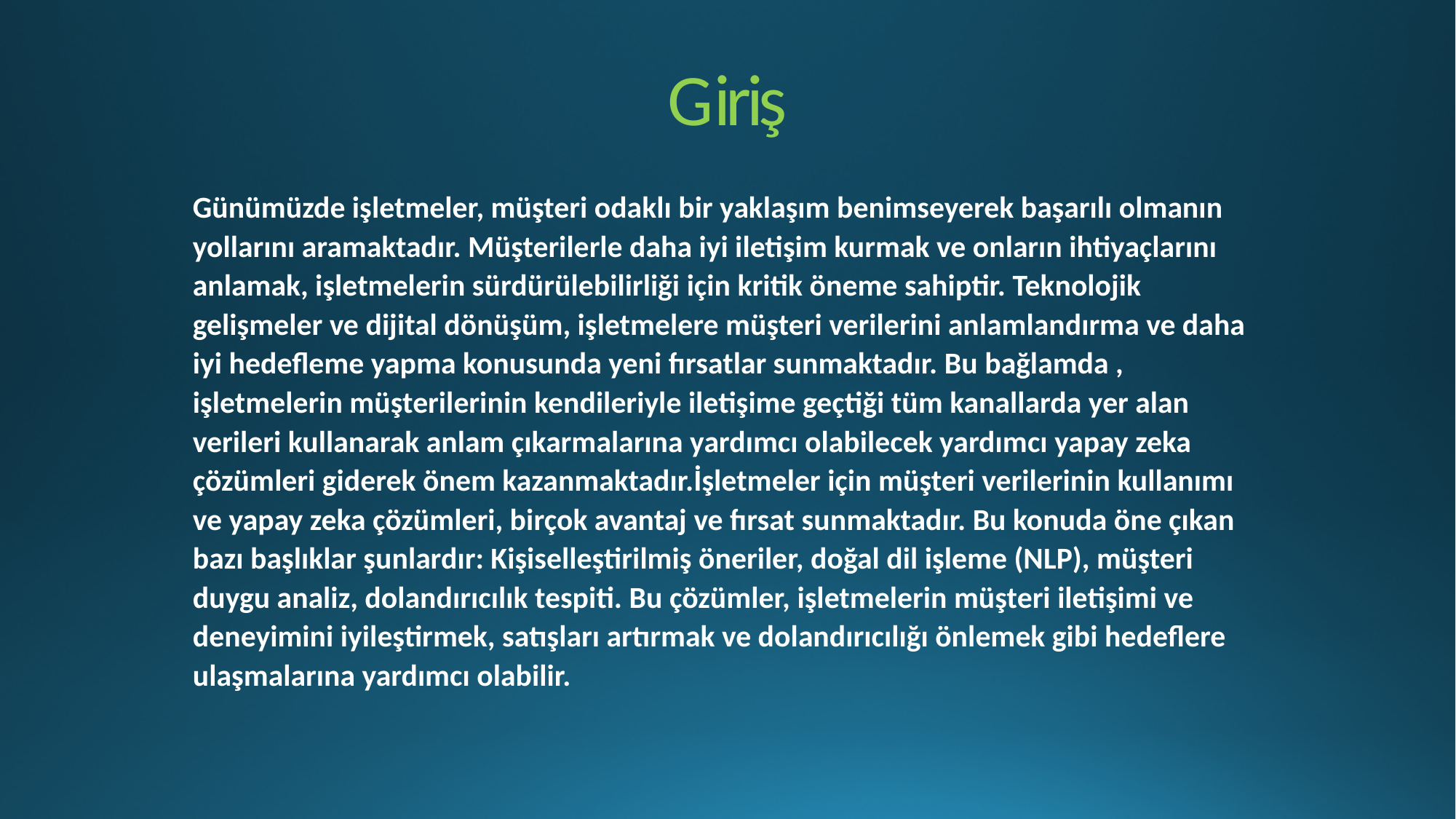

# Giriş
Günümüzde işletmeler, müşteri odaklı bir yaklaşım benimseyerek başarılı olmanın yollarını aramaktadır. Müşterilerle daha iyi iletişim kurmak ve onların ihtiyaçlarını anlamak, işletmelerin sürdürülebilirliği için kritik öneme sahiptir. Teknolojik gelişmeler ve dijital dönüşüm, işletmelere müşteri verilerini anlamlandırma ve daha iyi hedefleme yapma konusunda yeni fırsatlar sunmaktadır. Bu bağlamda , işletmelerin müşterilerinin kendileriyle iletişime geçtiği tüm kanallarda yer alan verileri kullanarak anlam çıkarmalarına yardımcı olabilecek yardımcı yapay zeka çözümleri giderek önem kazanmaktadır.İşletmeler için müşteri verilerinin kullanımı ve yapay zeka çözümleri, birçok avantaj ve fırsat sunmaktadır. Bu konuda öne çıkan bazı başlıklar şunlardır: Kişiselleştirilmiş öneriler, doğal dil işleme (NLP), müşteri duygu analiz, dolandırıcılık tespiti. Bu çözümler, işletmelerin müşteri iletişimi ve deneyimini iyileştirmek, satışları artırmak ve dolandırıcılığı önlemek gibi hedeflere ulaşmalarına yardımcı olabilir.